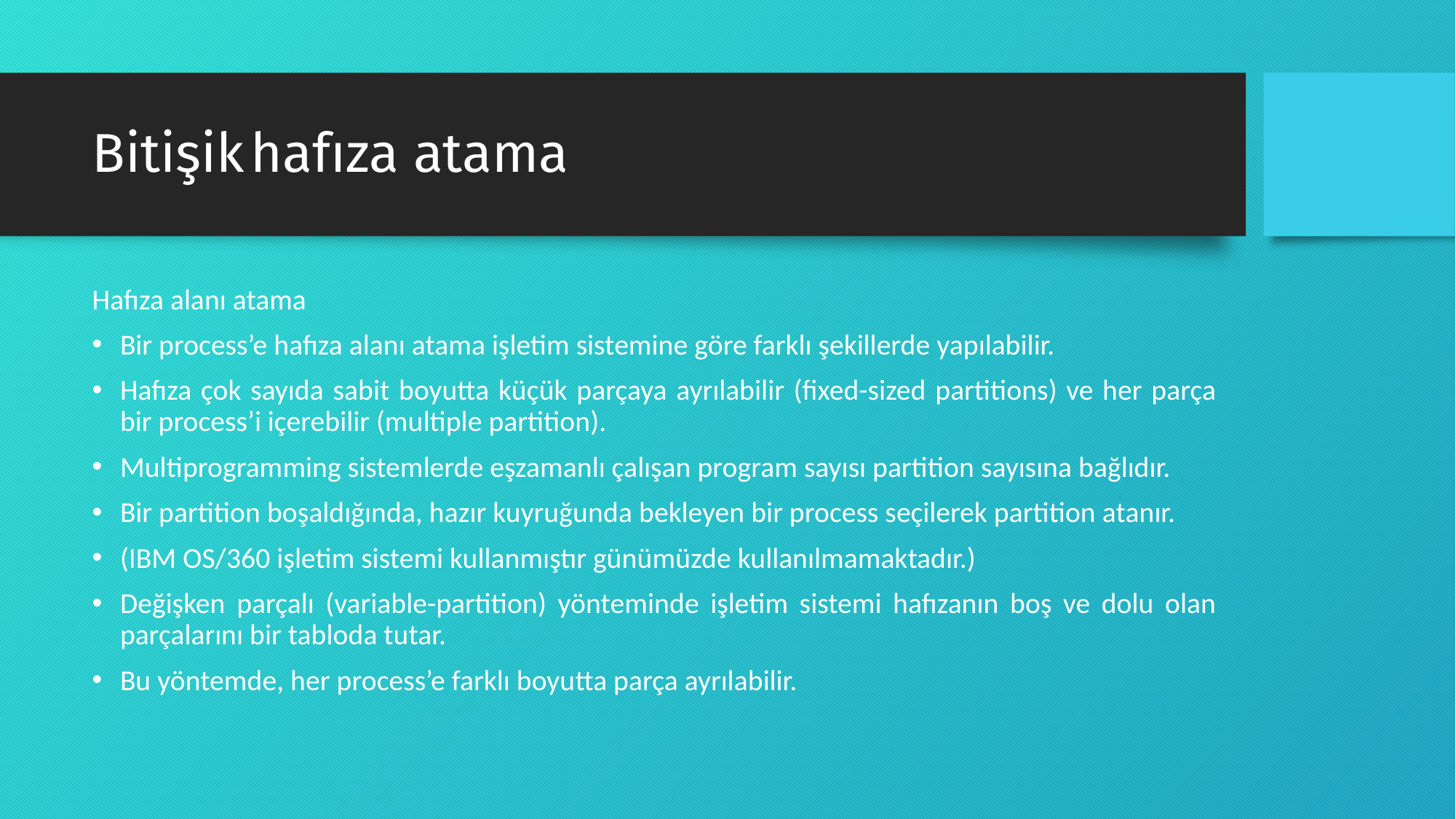

# Bitişik hafıza atama
Hafıza alanı atama
Bir process’e hafıza alanı atama işletim sistemine göre farklı şekillerde yapılabilir.
Hafıza çok sayıda sabit boyutta küçük parçaya ayrılabilir (fixed-sized partitions) ve her parça bir process’i içerebilir (multiple partition).
Multiprogramming sistemlerde eşzamanlı çalışan program sayısı partition sayısına bağlıdır.
Bir partition boşaldığında, hazır kuyruğunda bekleyen bir process seçilerek partition atanır.
(IBM OS/360 işletim sistemi kullanmıştır günümüzde kullanılmamaktadır.)
Değişken parçalı (variable-partition) yönteminde işletim sistemi hafızanın boş ve dolu olan parçalarını bir tabloda tutar.
Bu yöntemde, her process’e farklı boyutta parça ayrılabilir.